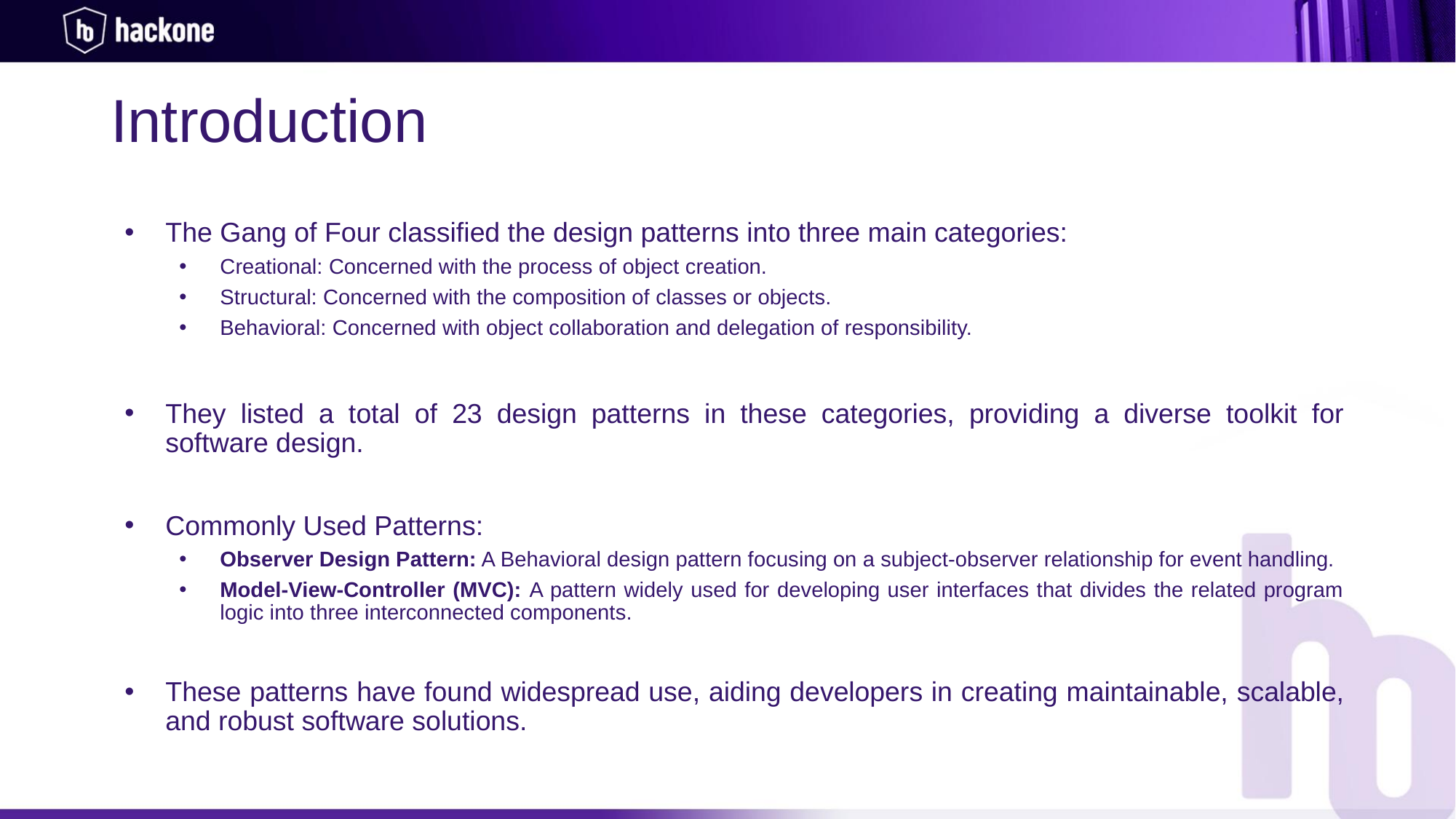

# Introduction
The Gang of Four classified the design patterns into three main categories:
Creational: Concerned with the process of object creation.
Structural: Concerned with the composition of classes or objects.
Behavioral: Concerned with object collaboration and delegation of responsibility.

They listed a total of 23 design patterns in these categories, providing a diverse toolkit for software design.

Commonly Used Patterns:
Observer Design Pattern: A Behavioral design pattern focusing on a subject-observer relationship for event handling.
Model-View-Controller (MVC): A pattern widely used for developing user interfaces that divides the related program logic into three interconnected components.

These patterns have found widespread use, aiding developers in creating maintainable, scalable, and robust software solutions.